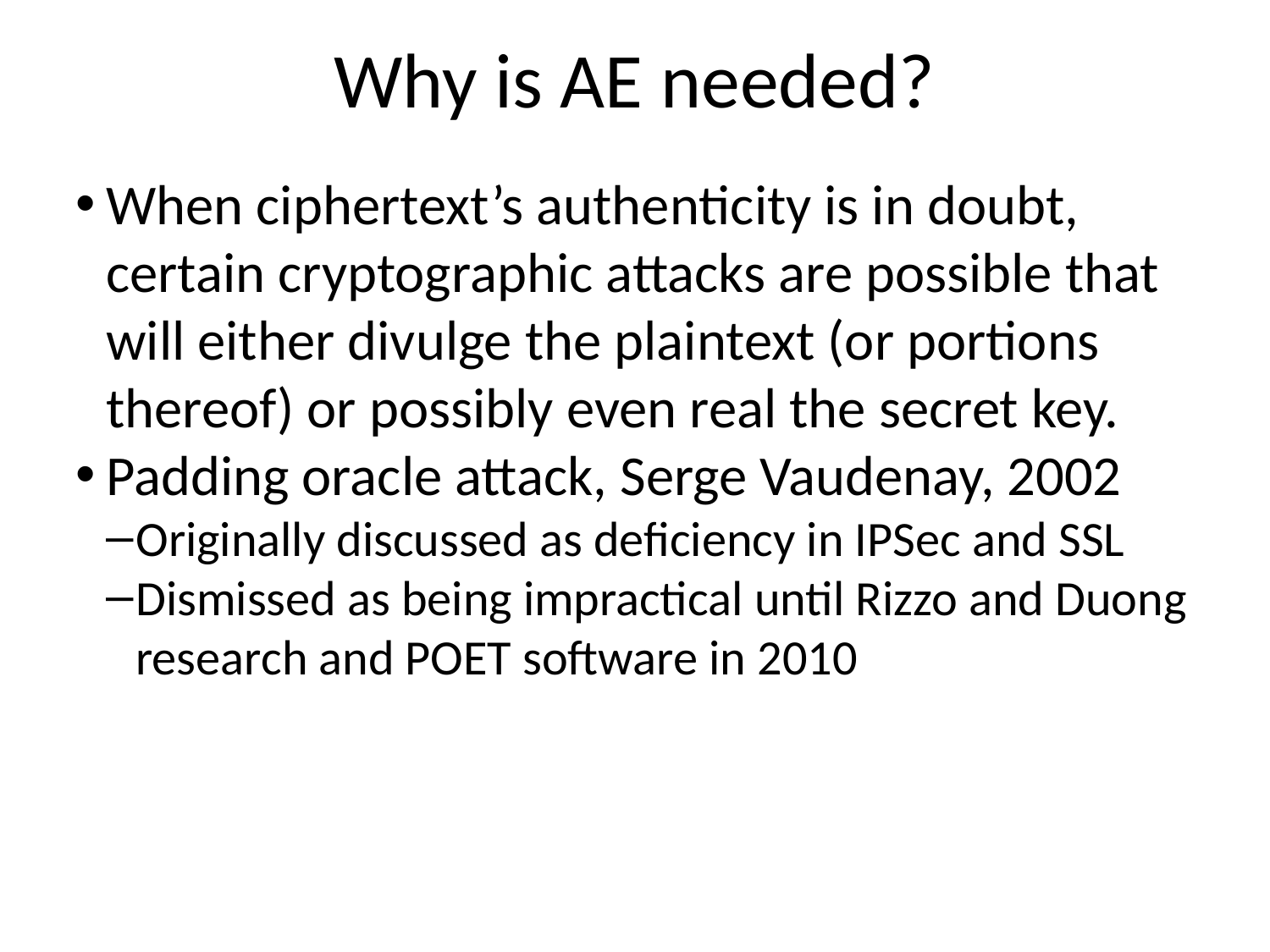

Why is AE needed?
When ciphertext’s authenticity is in doubt, certain cryptographic attacks are possible that will either divulge the plaintext (or portions thereof) or possibly even real the secret key.
Padding oracle attack, Serge Vaudenay, 2002
Originally discussed as deficiency in IPSec and SSL
Dismissed as being impractical until Rizzo and Duong research and POET software in 2010